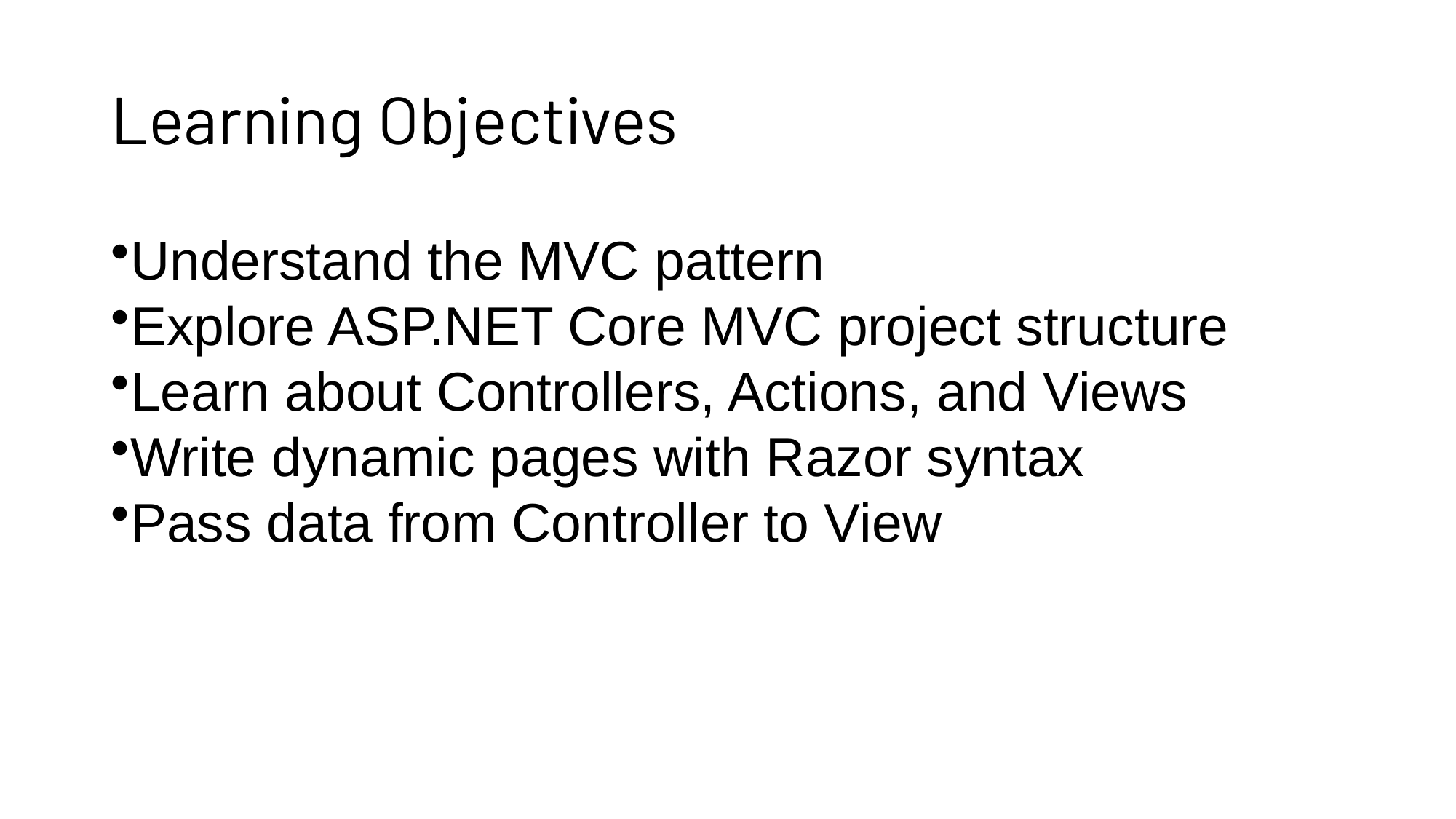

# Learning Objectives
Understand the MVC pattern
Explore ASP.NET Core MVC project structure
Learn about Controllers, Actions, and Views
Write dynamic pages with Razor syntax
Pass data from Controller to View